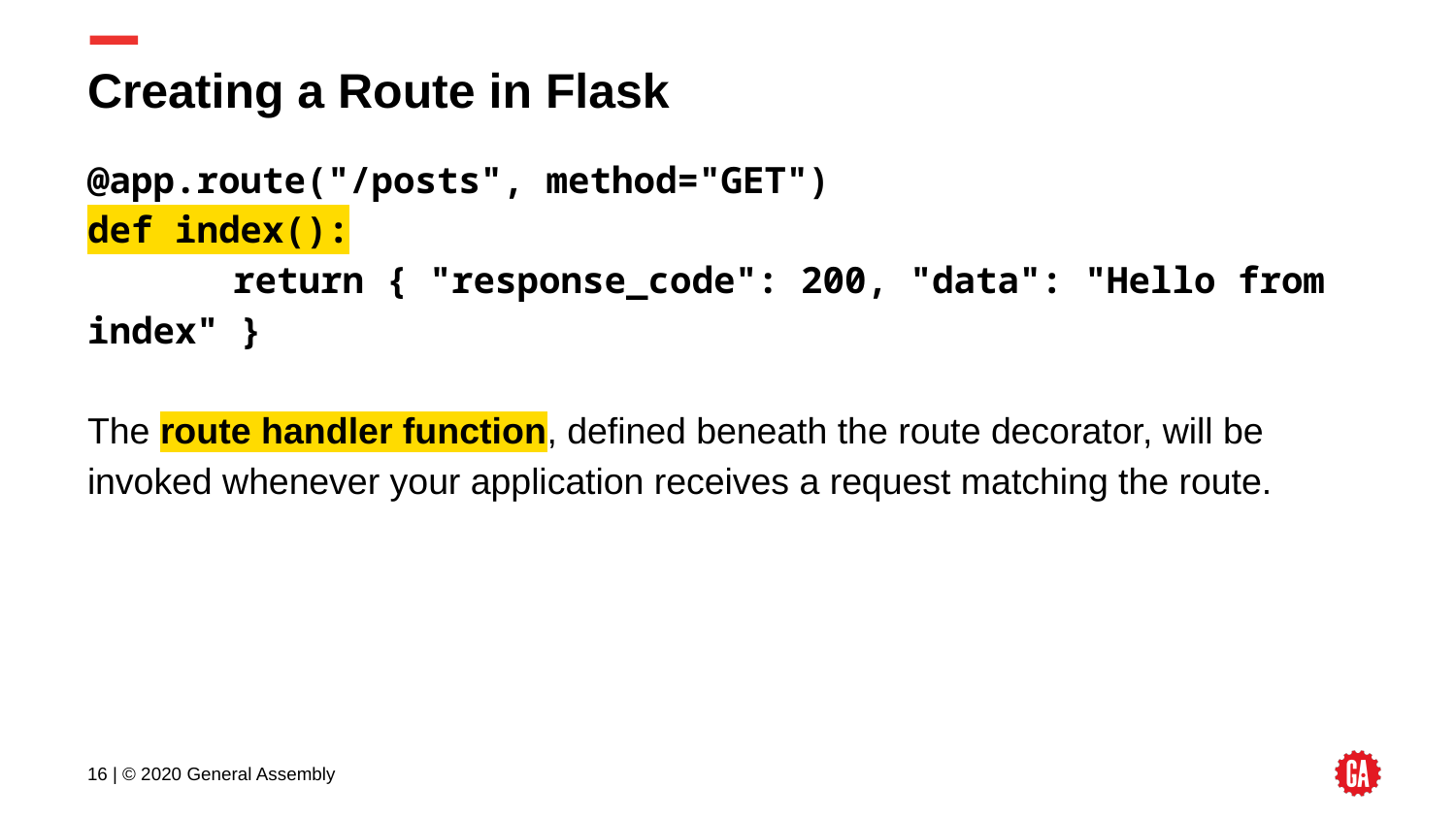

# Creating a Route in Flask
@app.route("/posts", method="GET")
def index():
	return { "response_code": 200, "data": "Hello from index" }

The route handler function, defined beneath the route decorator, will be invoked whenever your application receives a request matching the route.

16 | © 2020 General Assembly